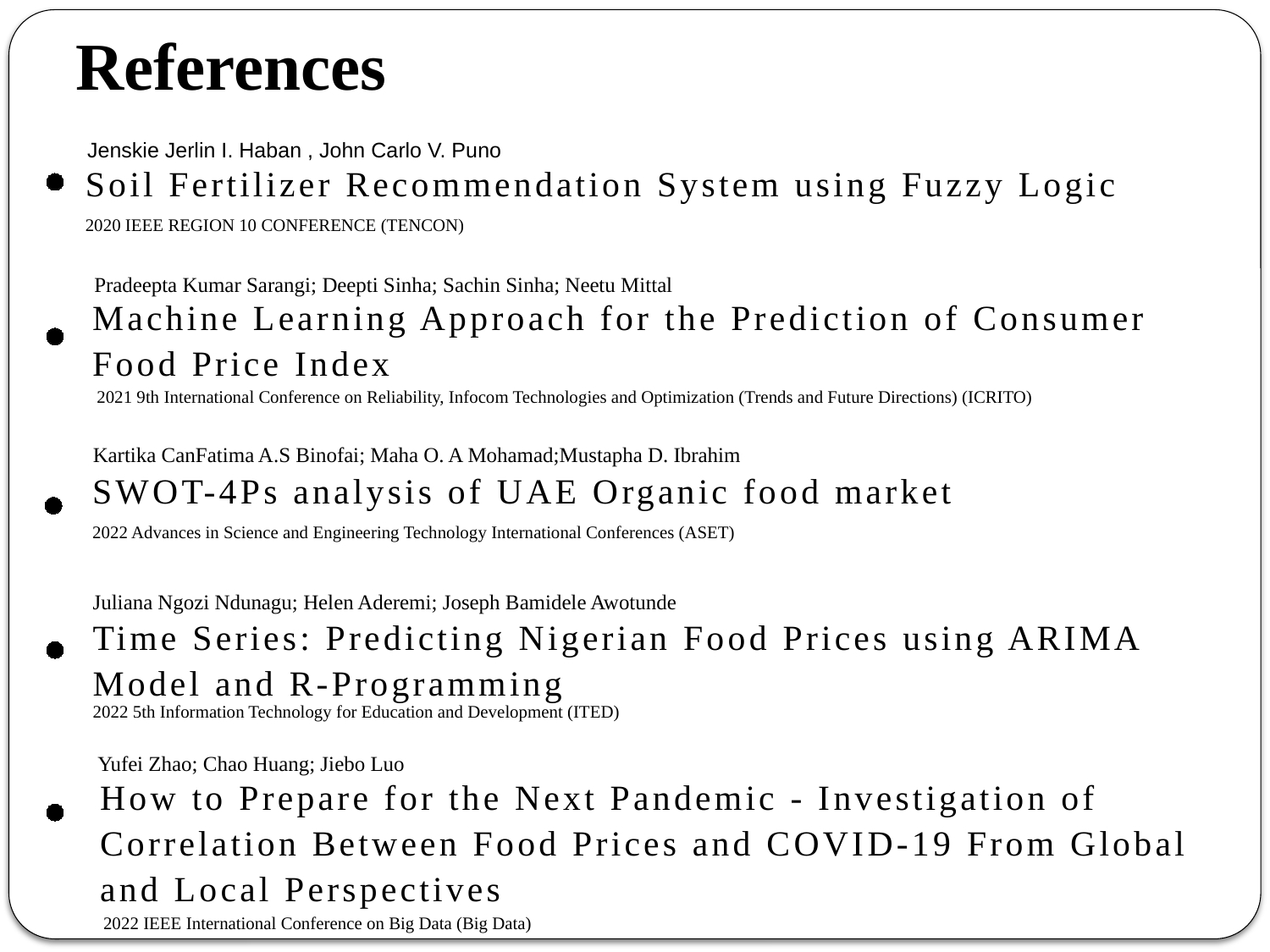

# References
Jenskie Jerlin I. Haban , John Carlo V. Puno
Soil Fertilizer Recommendation System using Fuzzy Logic
2020 IEEE REGION 10 CONFERENCE (TENCON)

Pradeepta Kumar Sarangi; Deepti Sinha; Sachin Sinha; Neetu Mittal
Machine Learning Approach for the Prediction of Consumer Food Price Index
 2021 9th International Conference on Reliability, Infocom Technologies and Optimization (Trends and Future Directions) (ICRITO)

Kartika CanFatima A.S Binofai; Maha O. A Mohamad;Mustapha D. Ibrahim
SWOT-4Ps analysis of UAE Organic food market
2022 Advances in Science and Engineering Technology International Conferences (ASET)

Juliana Ngozi Ndunagu; Helen Aderemi; Joseph Bamidele Awotunde
Time Series: Predicting Nigerian Food Prices using ARIMA Model and R-Programming
2022 5th Information Technology for Education and Development (ITED)

Yufei Zhao; Chao Huang; Jiebo Luo
How to Prepare for the Next Pandemic - Investigation of Correlation Between Food Prices and COVID-19 From Global and Local Perspectives
2022 IEEE International Conference on Big Data (Big Data)